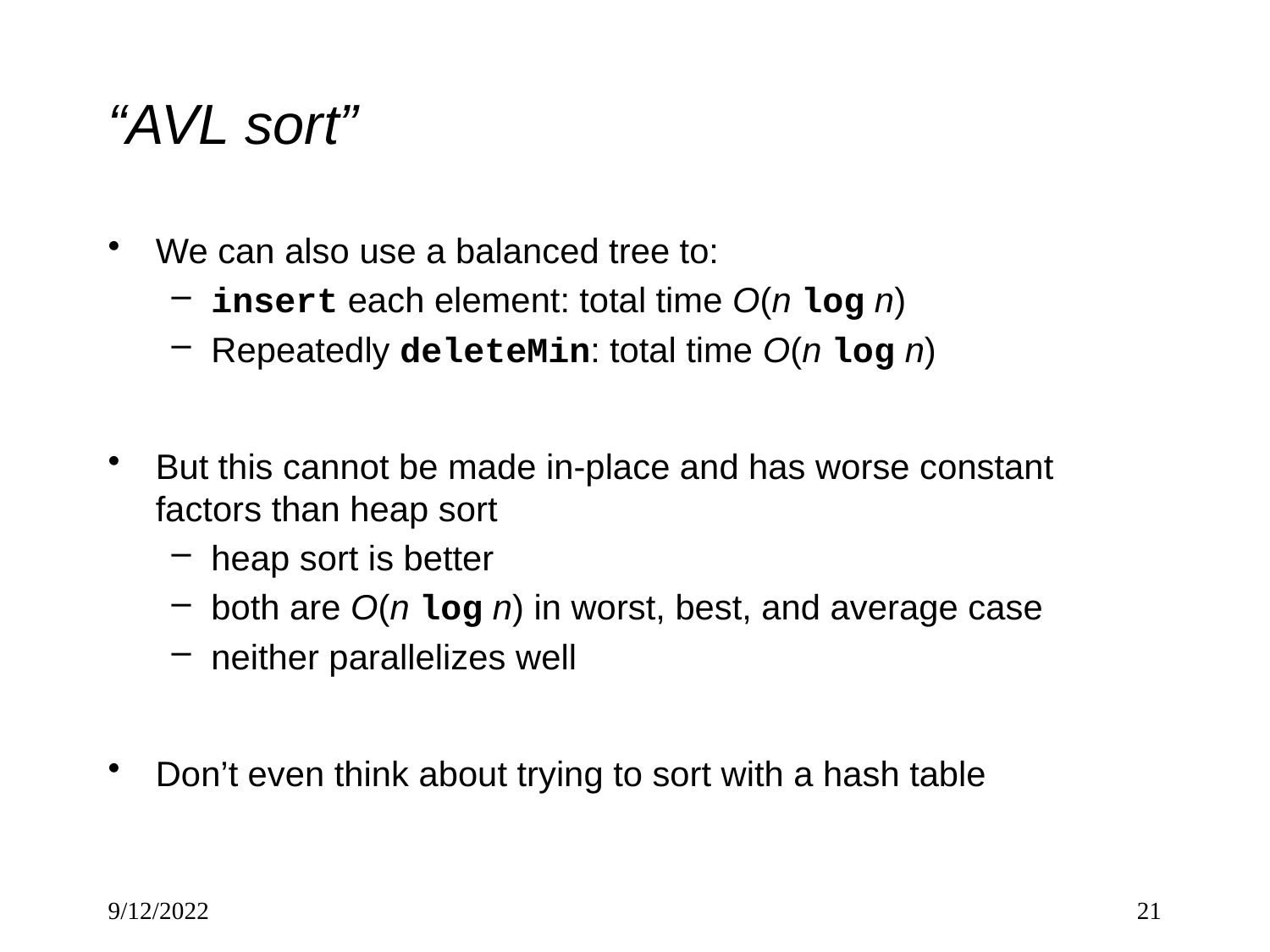

# “AVL sort”
We can also use a balanced tree to:
insert each element: total time O(n log n)
Repeatedly deleteMin: total time O(n log n)

But this cannot be made in-place and has worse constant factors than heap sort
heap sort is better
both are O(n log n) in worst, best, and average case
neither parallelizes well

Don’t even think about trying to sort with a hash table

9/12/2022
21